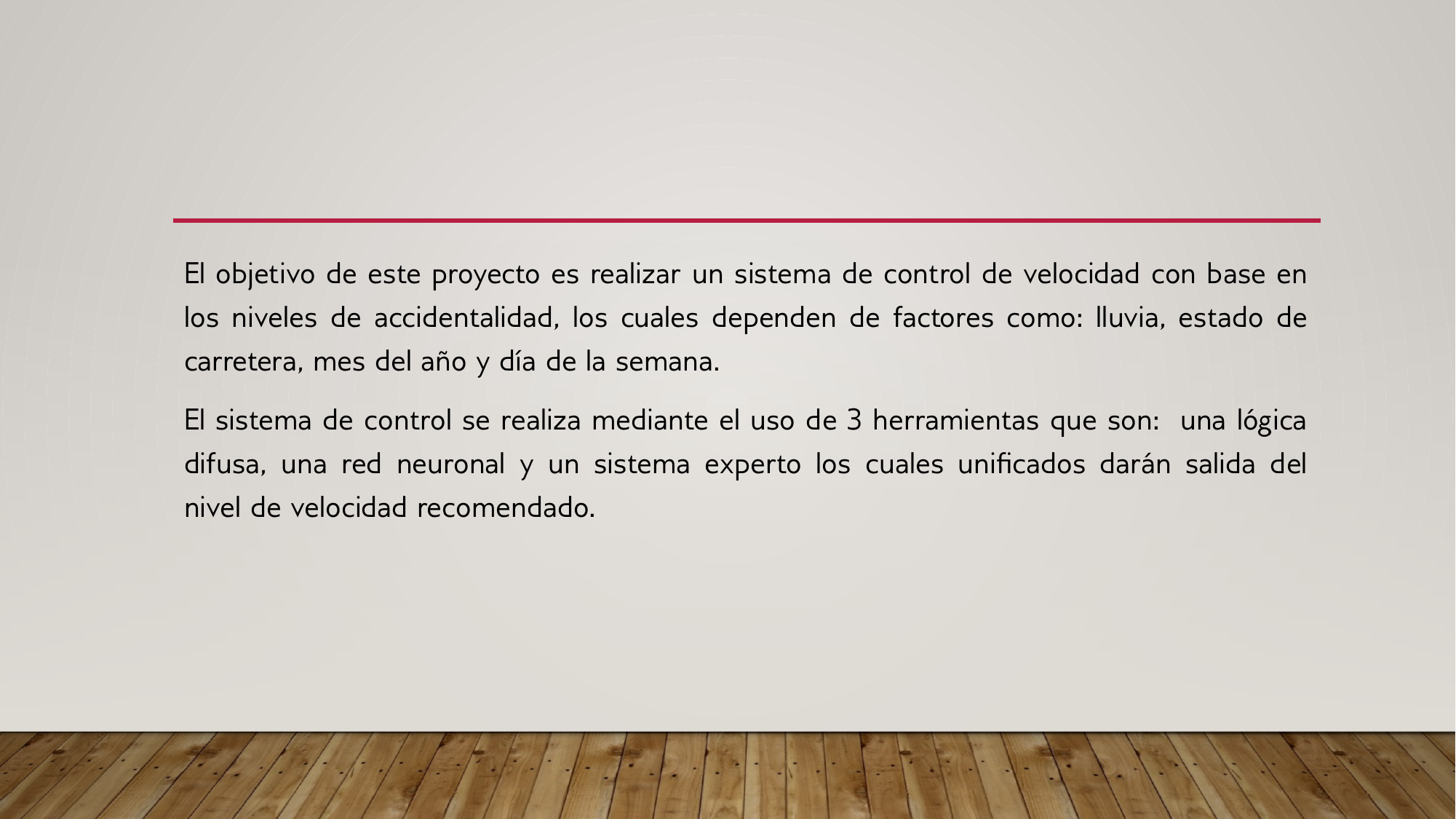

El objetivo de este proyecto es realizar un sistema de control de velocidad con base en los niveles de accidentalidad, los cuales dependen de factores como: lluvia, estado de carretera, mes del año y día de la semana.
El sistema de control se realiza mediante el uso de 3 herramientas que son:  una lógica difusa, una red neuronal y un sistema experto los cuales unificados darán salida del nivel de velocidad recomendado.